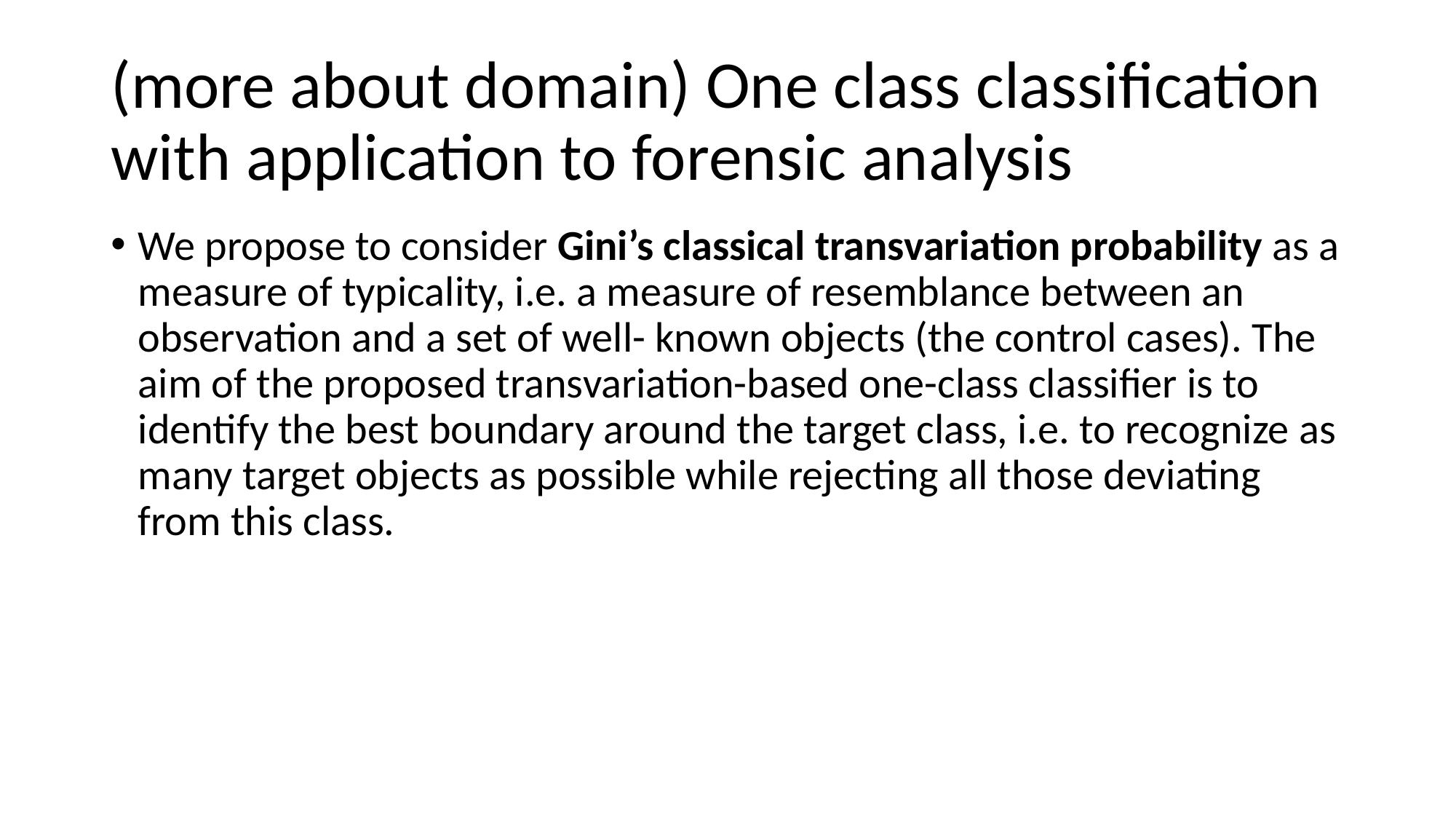

# (more about domain) One class classification with application to forensic analysis
We propose to consider Gini’s classical transvariation probability as a measure of typicality, i.e. a measure of resemblance between an observation and a set of well- known objects (the control cases). The aim of the proposed transvariation-based one-class classifier is to identify the best boundary around the target class, i.e. to recognize as many target objects as possible while rejecting all those deviating from this class.